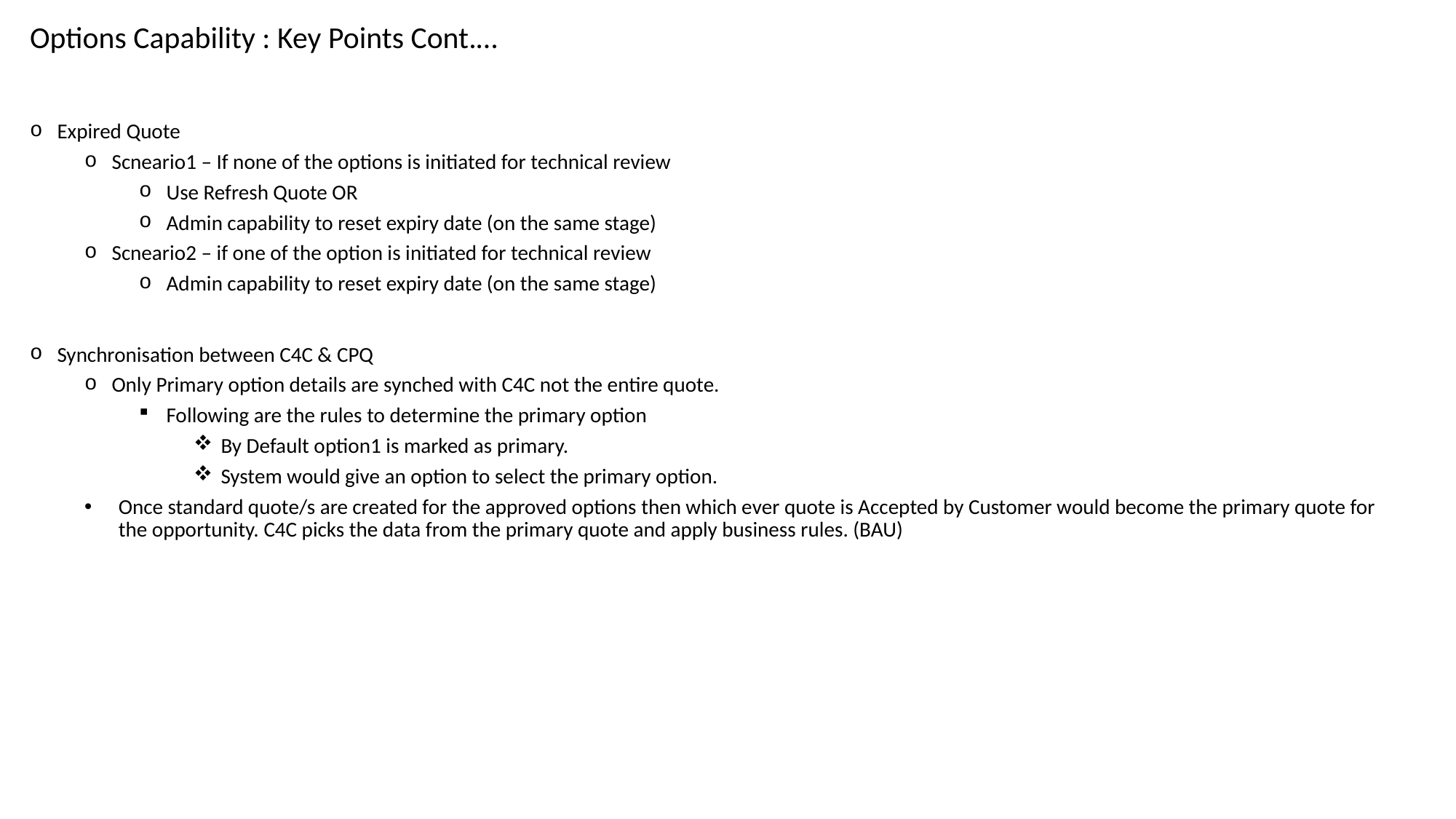

# Options Capability : Key Points Cont.…

Expired Quote
Scneario1 – If none of the options is initiated for technical review
Use Refresh Quote OR
Admin capability to reset expiry date (on the same stage)
Scneario2 – if one of the option is initiated for technical review
Admin capability to reset expiry date (on the same stage)

Synchronisation between C4C & CPQ
Only Primary option details are synched with C4C not the entire quote.
Following are the rules to determine the primary option
By Default option1 is marked as primary.
System would give an option to select the primary option.
Once standard quote/s are created for the approved options then which ever quote is Accepted by Customer would become the primary quote for the opportunity. C4C picks the data from the primary quote and apply business rules. (BAU)